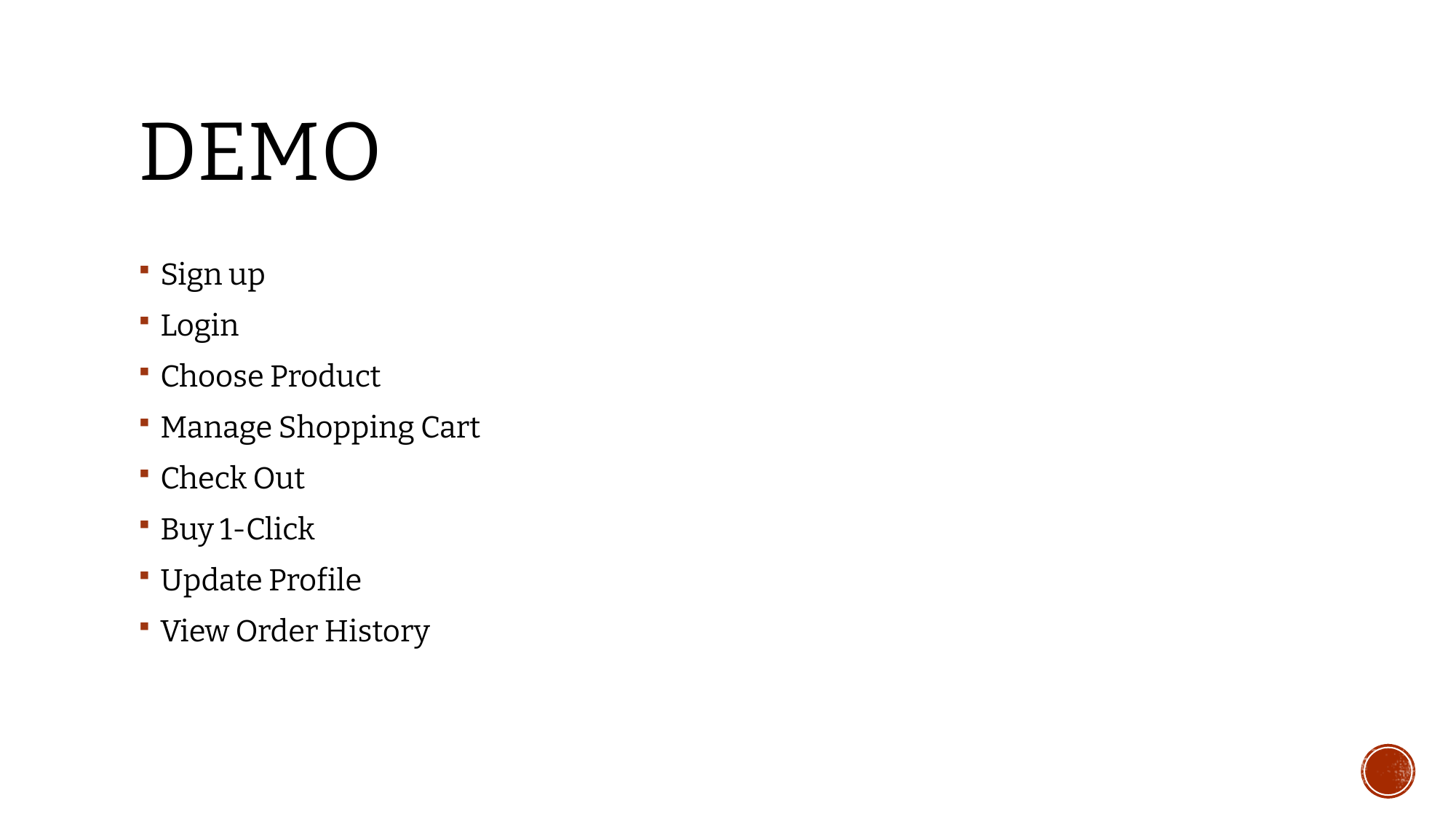

# demo
Sign up
Login
Choose Product
Manage Shopping Cart
Check Out
Buy 1-Click
Update Profile
View Order History